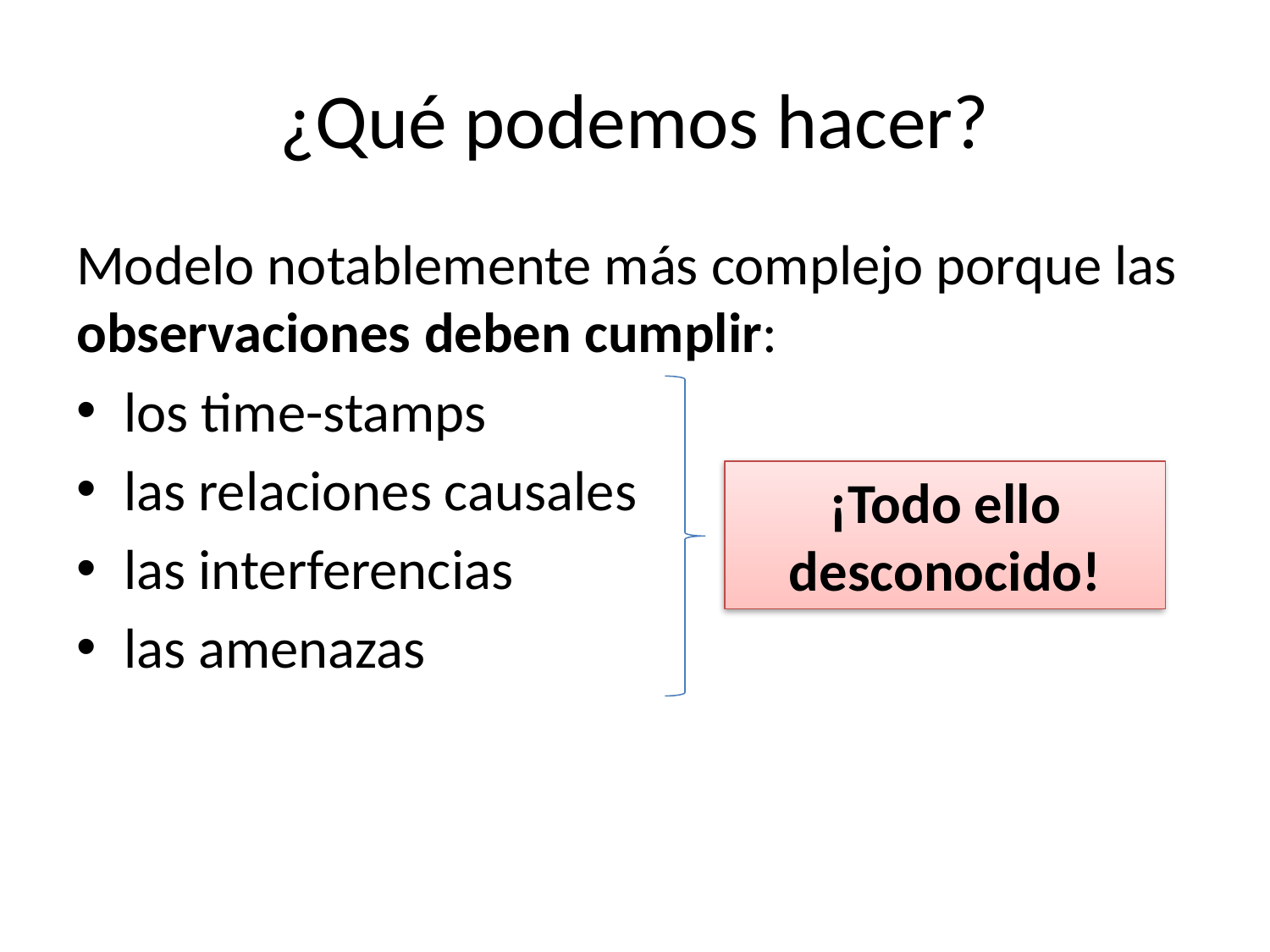

# ¿Qué podemos hacer?
Modelo notablemente más complejo porque las observaciones deben cumplir:
los time-stamps
las relaciones causales
las interferencias
las amenazas

¡Todo ello desconocido!